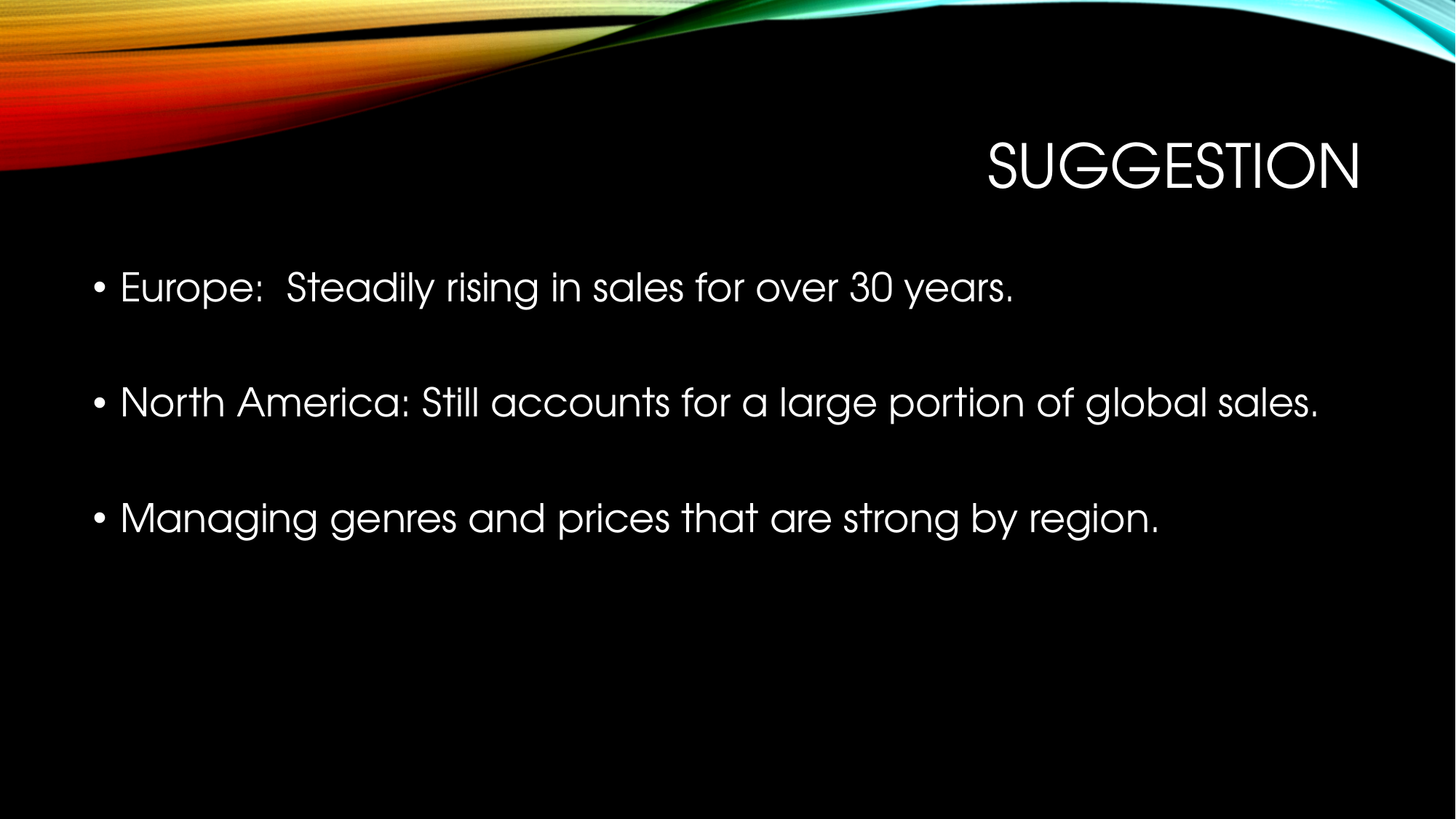

# Suggestion
Europe:  Steadily rising in sales for over 30 years.

North America: Still accounts for a large portion of global sales.

Managing genres and prices that are strong by region.